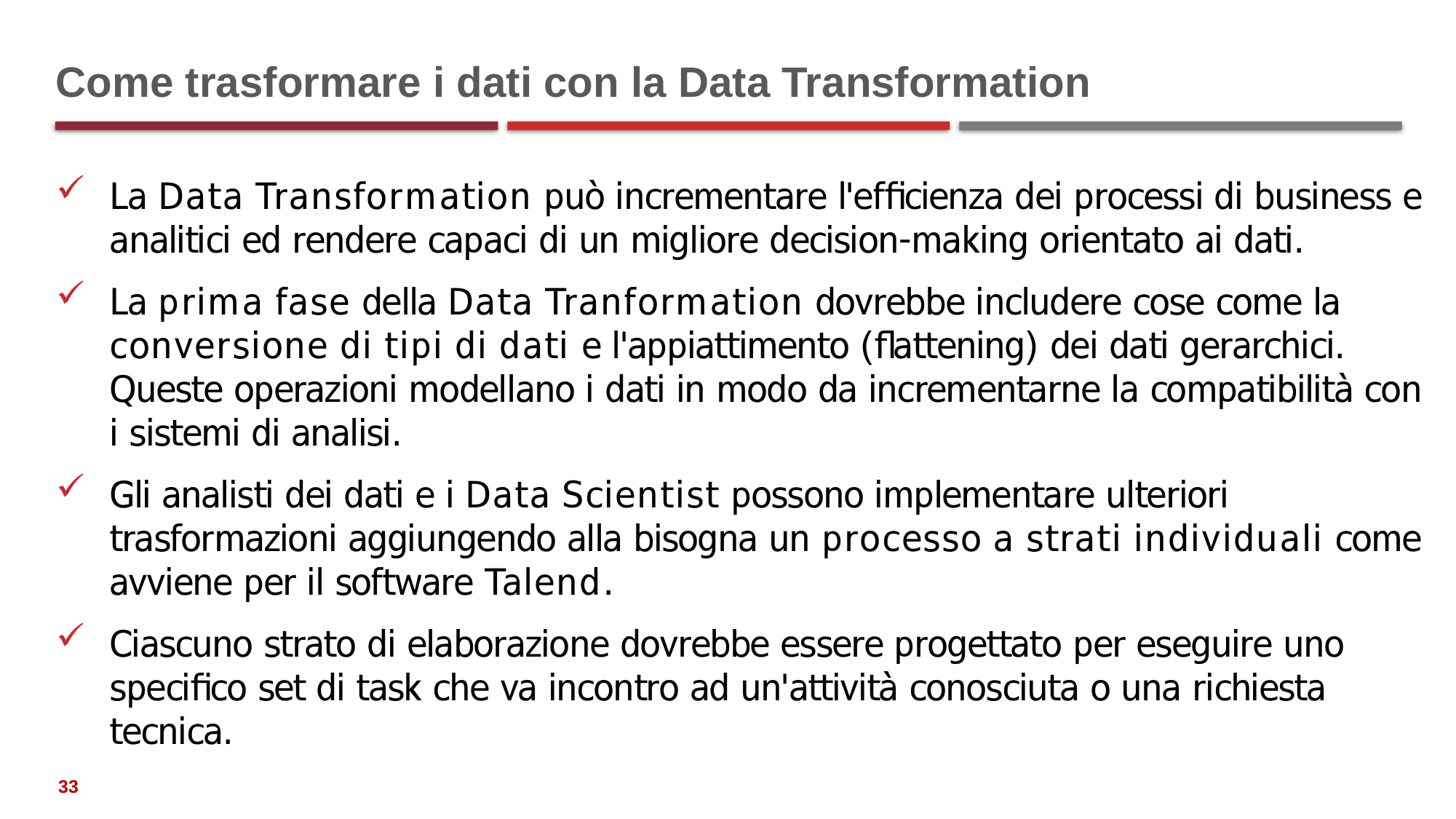

# Come trasformare i dati con la Data Transformation
La Data Transformation può incrementare l'efficienza dei processi di business e analitici ed rendere capaci di un migliore decision-making orientato ai dati.
La prima fase della Data Tranformation dovrebbe includere cose come la conversione di tipi di dati e l'appiattimento (flattening) dei dati gerarchici. Queste operazioni modellano i dati in modo da incrementarne la compatibilità con i sistemi di analisi.
Gli analisti dei dati e i Data Scientist possono implementare ulteriori trasformazioni aggiungendo alla bisogna un processo a strati individuali come avviene per il software Talend.
Ciascuno strato di elaborazione dovrebbe essere progettato per eseguire uno specifico set di task che va incontro ad un'attività conosciuta o una richiesta tecnica.

33